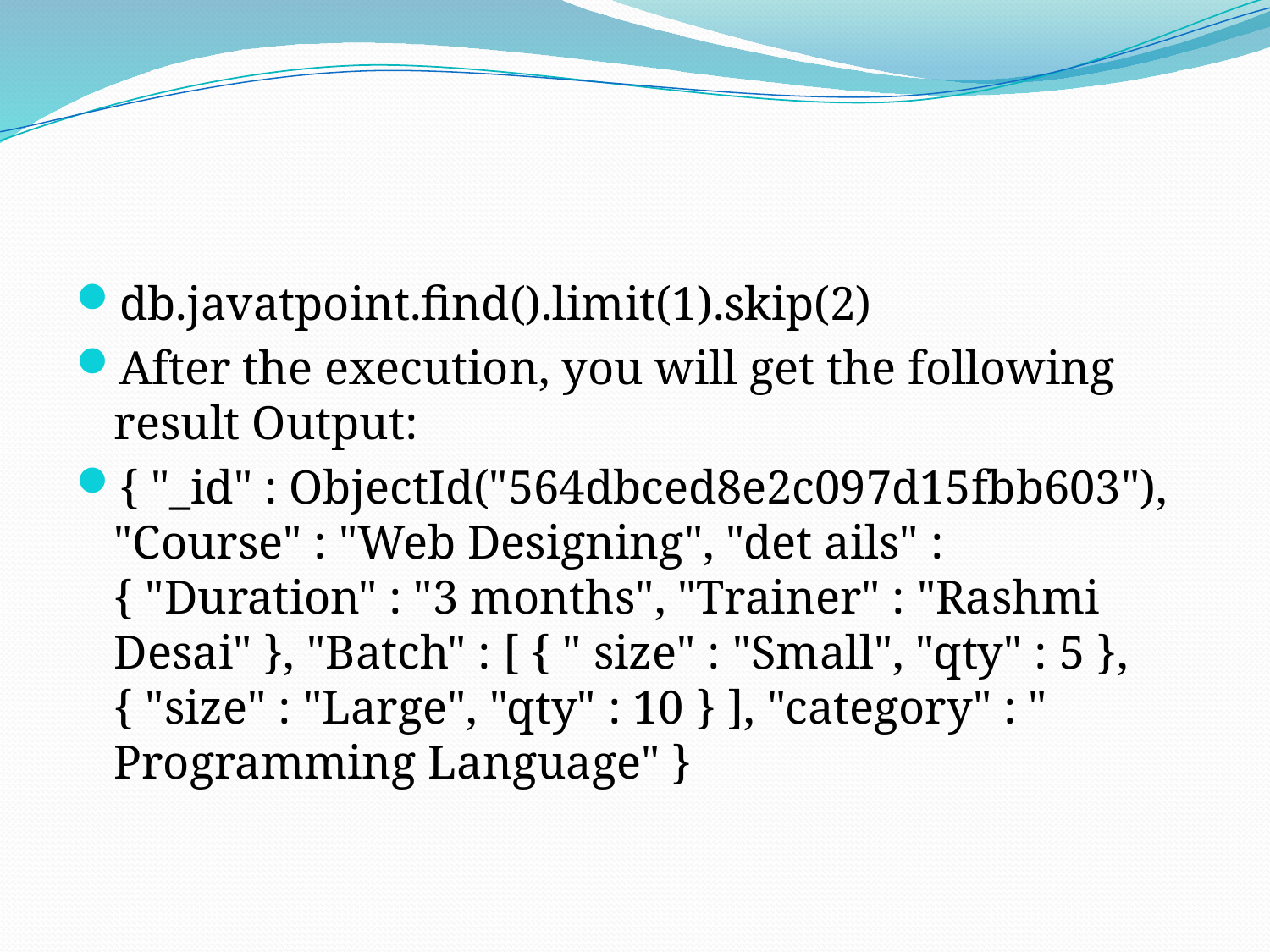

#
db.javatpoint.find().limit(1).skip(2)
After the execution, you will get the following result Output:
{ "_id" : ObjectId("564dbced8e2c097d15fbb603"), "Course" : "Web Designing", "det ails" : { "Duration" : "3 months", "Trainer" : "Rashmi Desai" }, "Batch" : [ { " size" : "Small", "qty" : 5 }, { "size" : "Large", "qty" : 10 } ], "category" : " Programming Language" }